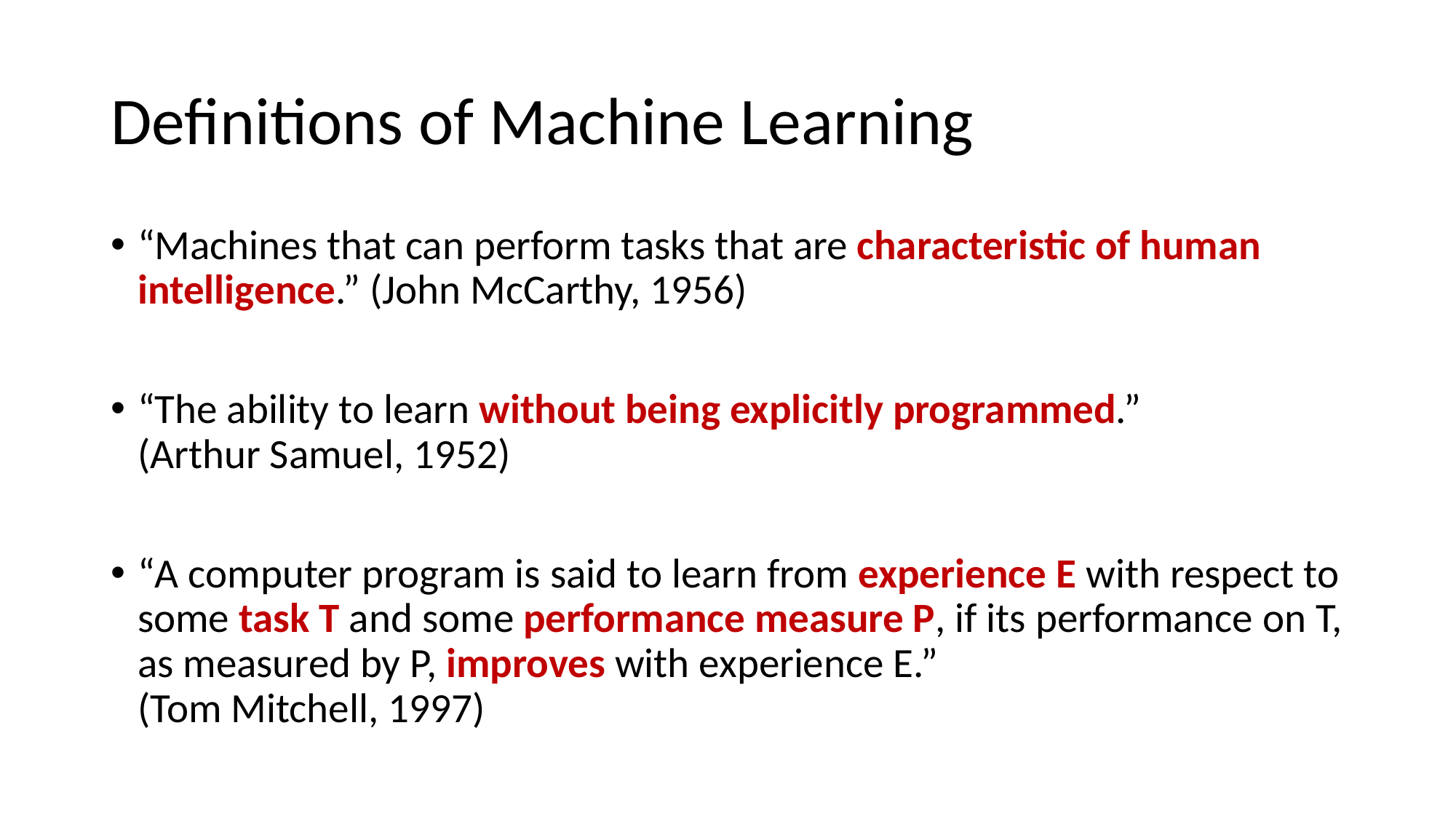

# Definitions of Machine Learning
“Machines that can perform tasks that are characteristic of human intelligence.” (John McCarthy, 1956)

“The ability to learn without being explicitly programmed.”
(Arthur Samuel, 1952)

“A computer program is said to learn from experience E with respect to some task T and some performance measure P, if its performance on T, as measured by P, improves with experience E.”
(Tom Mitchell, 1997)